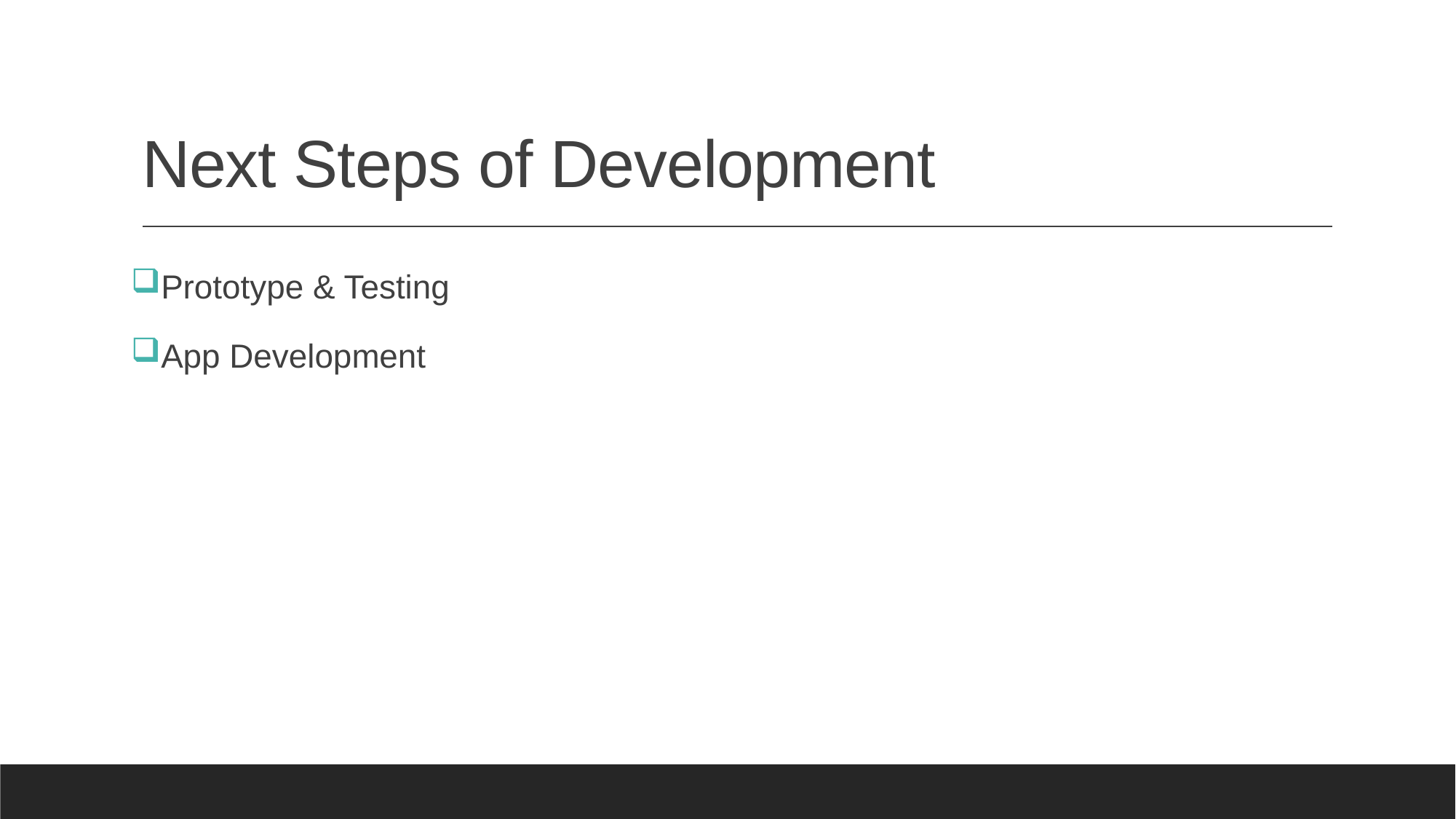

# Next Steps of Development
Prototype & Testing
App Development